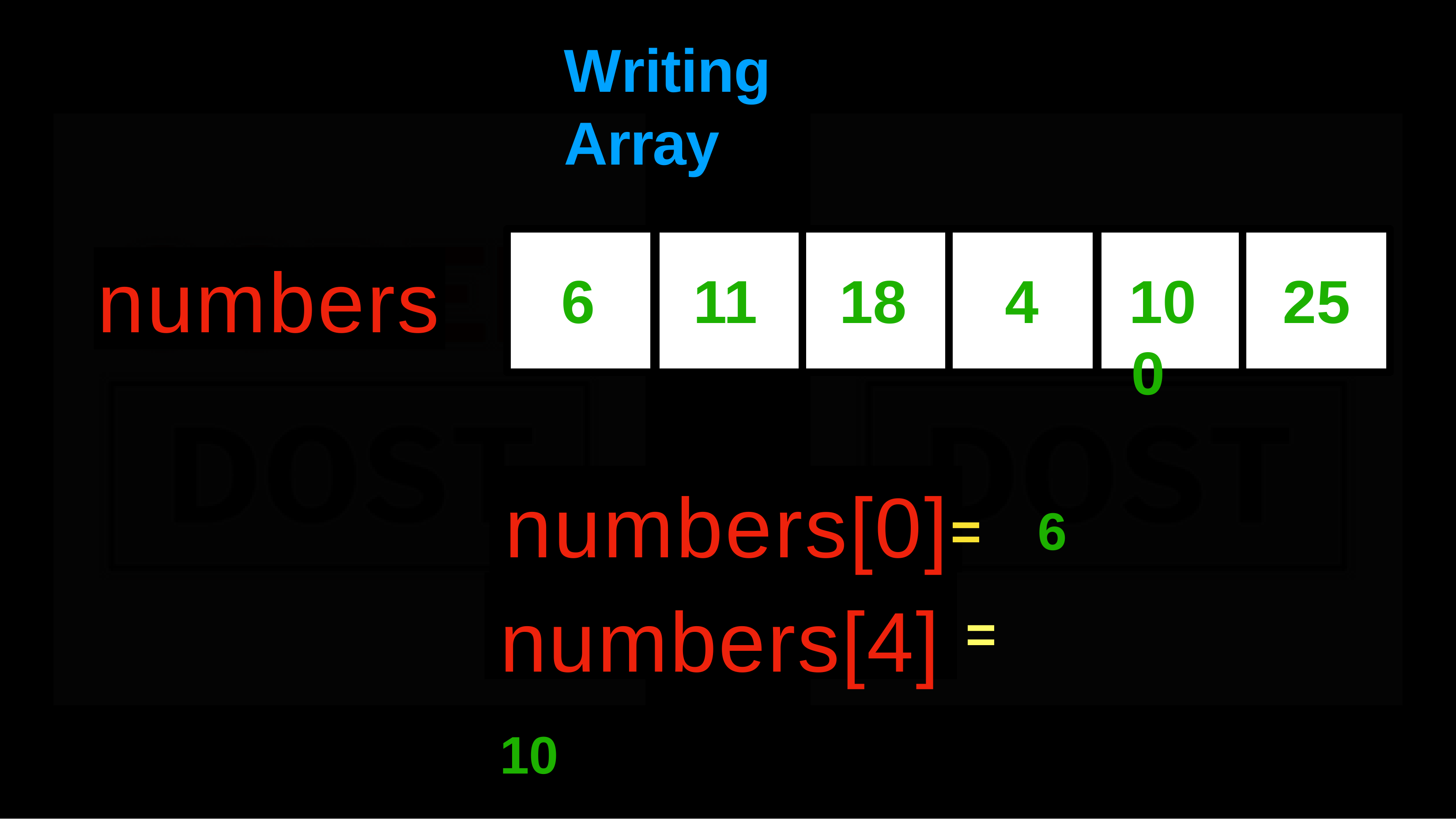

# Writing	Array

numbers

6	11	18	4	10	25
3
40
numbers[0]=	6
numbers[4] = 10